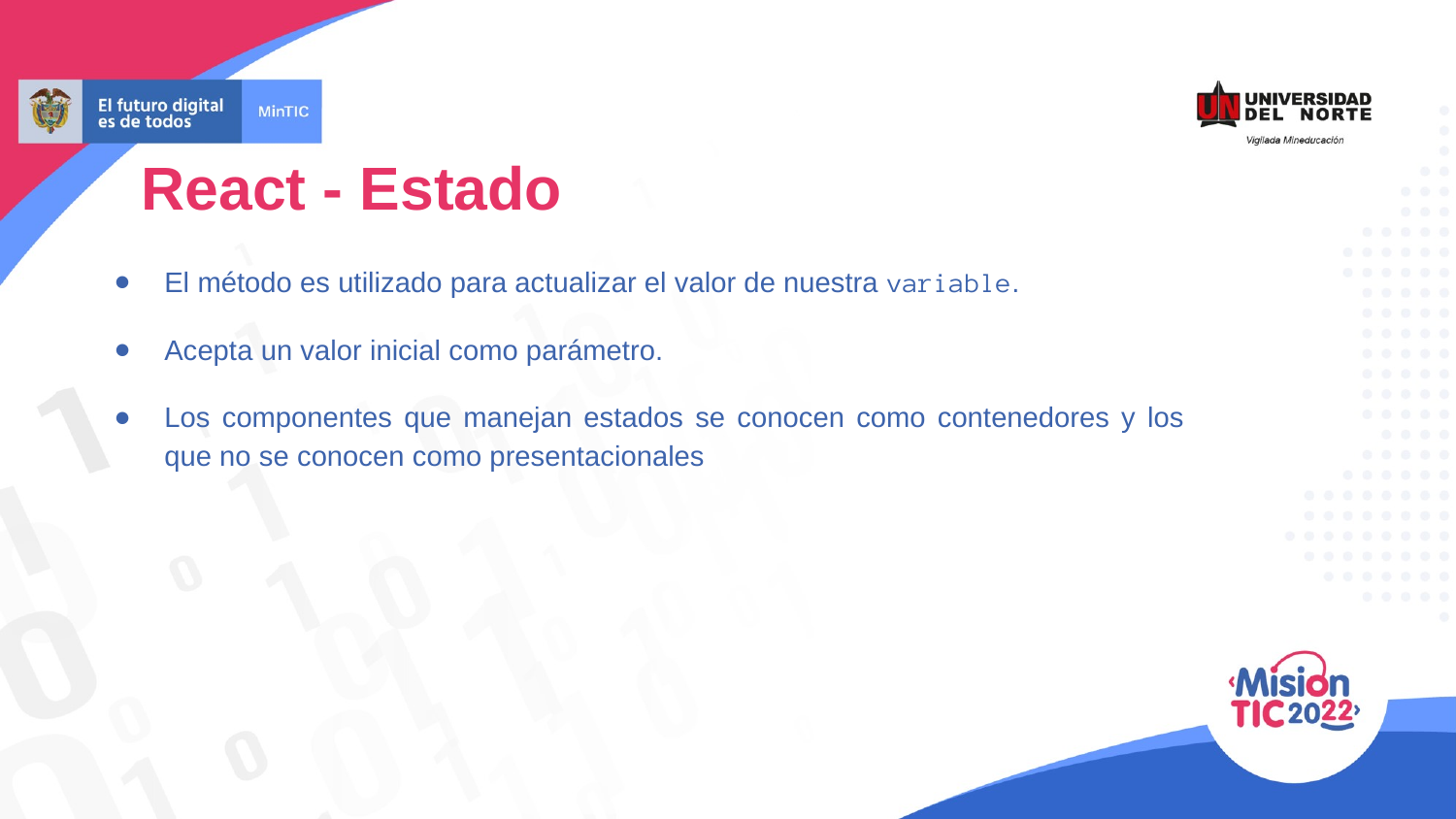

React - Estado
El método es utilizado para actualizar el valor de nuestra variable.
Acepta un valor inicial como parámetro.
Los componentes que manejan estados se conocen como contenedores y los que no se conocen como presentacionales